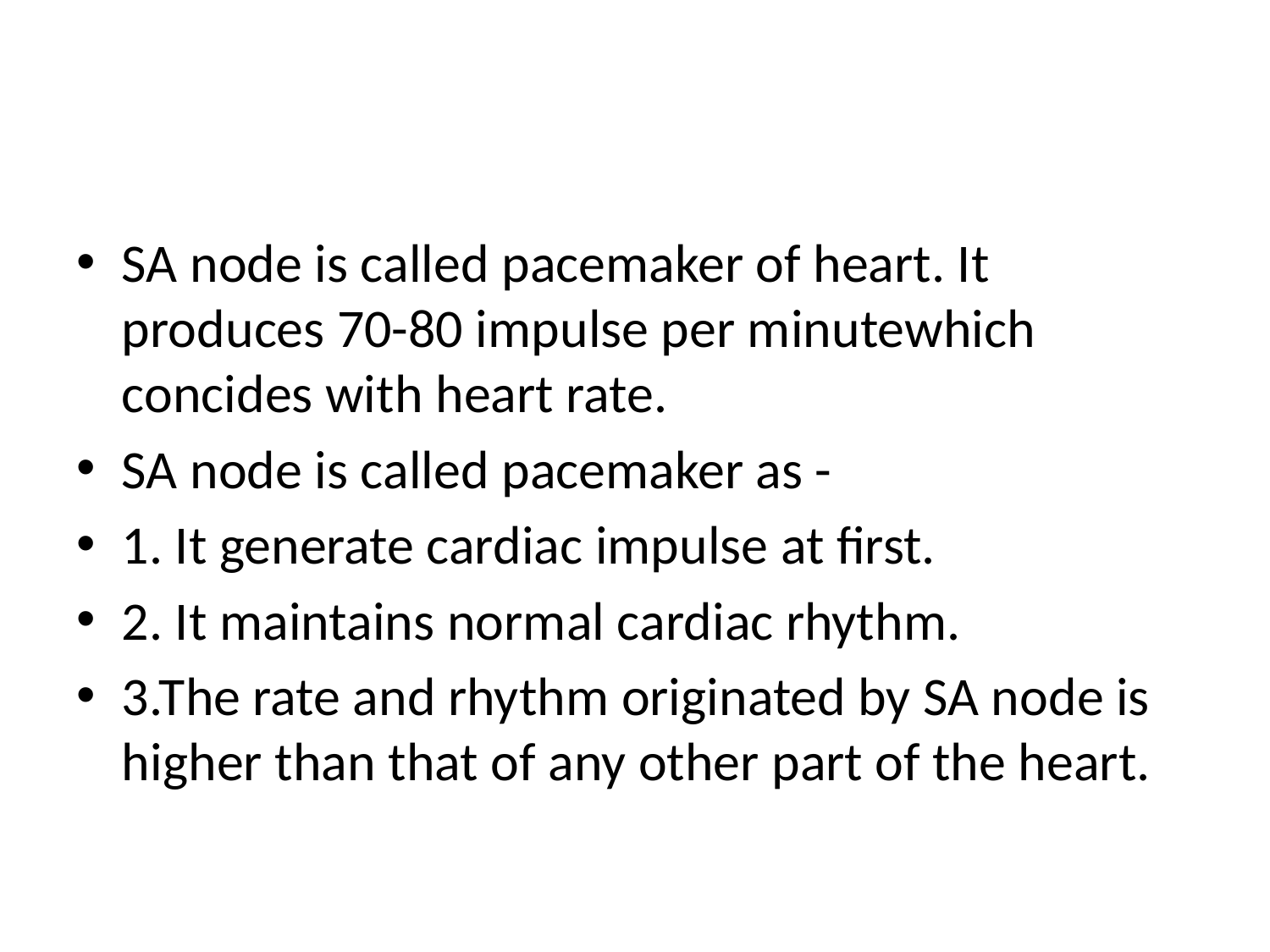

#
SA node is called pacemaker of heart. It produces 70-80 impulse per minutewhich concides with heart rate.
SA node is called pacemaker as -
1. It generate cardiac impulse at first.
2. It maintains normal cardiac rhythm.
3.The rate and rhythm originated by SA node is higher than that of any other part of the heart.